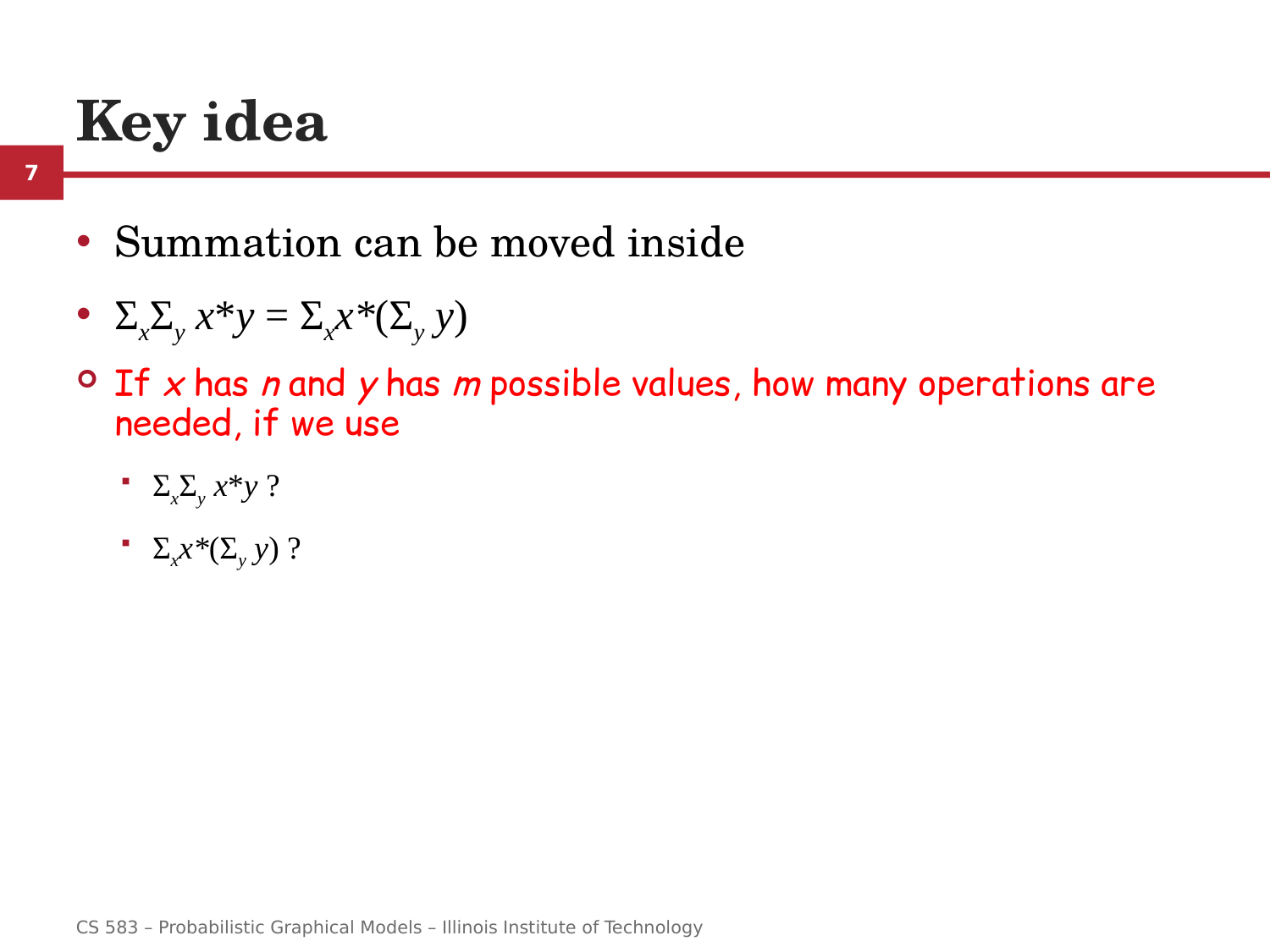

# Key idea
Summation can be moved inside
ΣxΣy x*y = Σxx*(Σy y)
If x has n and y has m possible values, how many operations are needed, if we use
ΣxΣy x*y ?
Σxx*(Σy y) ?
7
CS 583 – Probabilistic Graphical Models – Illinois Institute of Technology